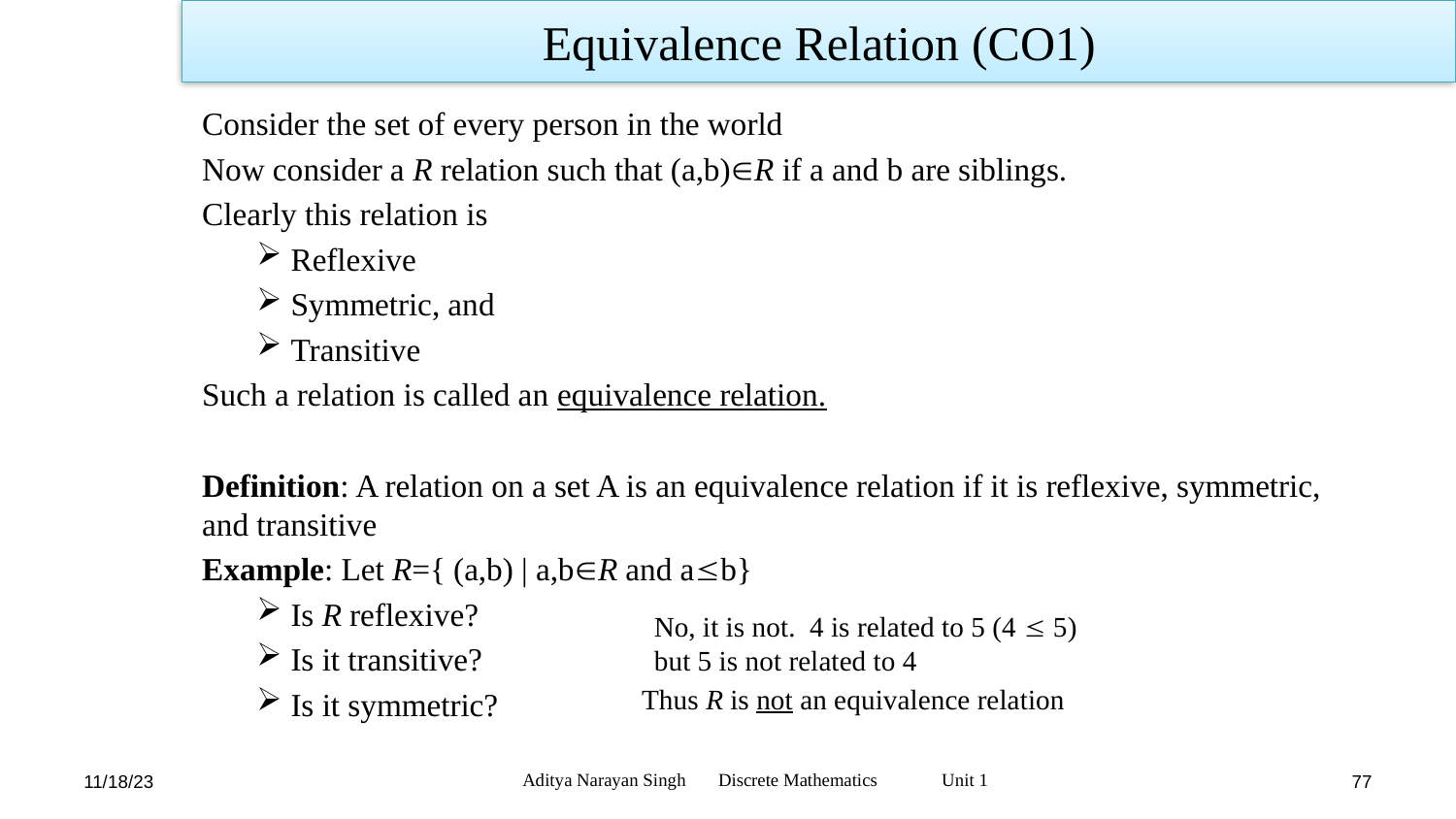

Equivalence Relation (CO1)
Consider the set of every person in the world
Now consider a R relation such that (a,b)∈R if a and b are siblings.
Clearly this relation is
Reflexive
Symmetric, and
Transitive
Such a relation is called an equivalence relation.

Definition: A relation on a set A is an equivalence relation if it is reflexive, symmetric, and transitive
Example: Let R={ (a,b) | a,b∈R and a≤b}
Is R reflexive?
Is it transitive?
Is it symmetric?

No, it is not.  4 is related to 5 (4 ≤ 5) but 5 is not related to 4
Thus R is not an equivalence relation
Aditya Narayan Singh       Discrete Mathematics              Unit 1
11/18/23
77